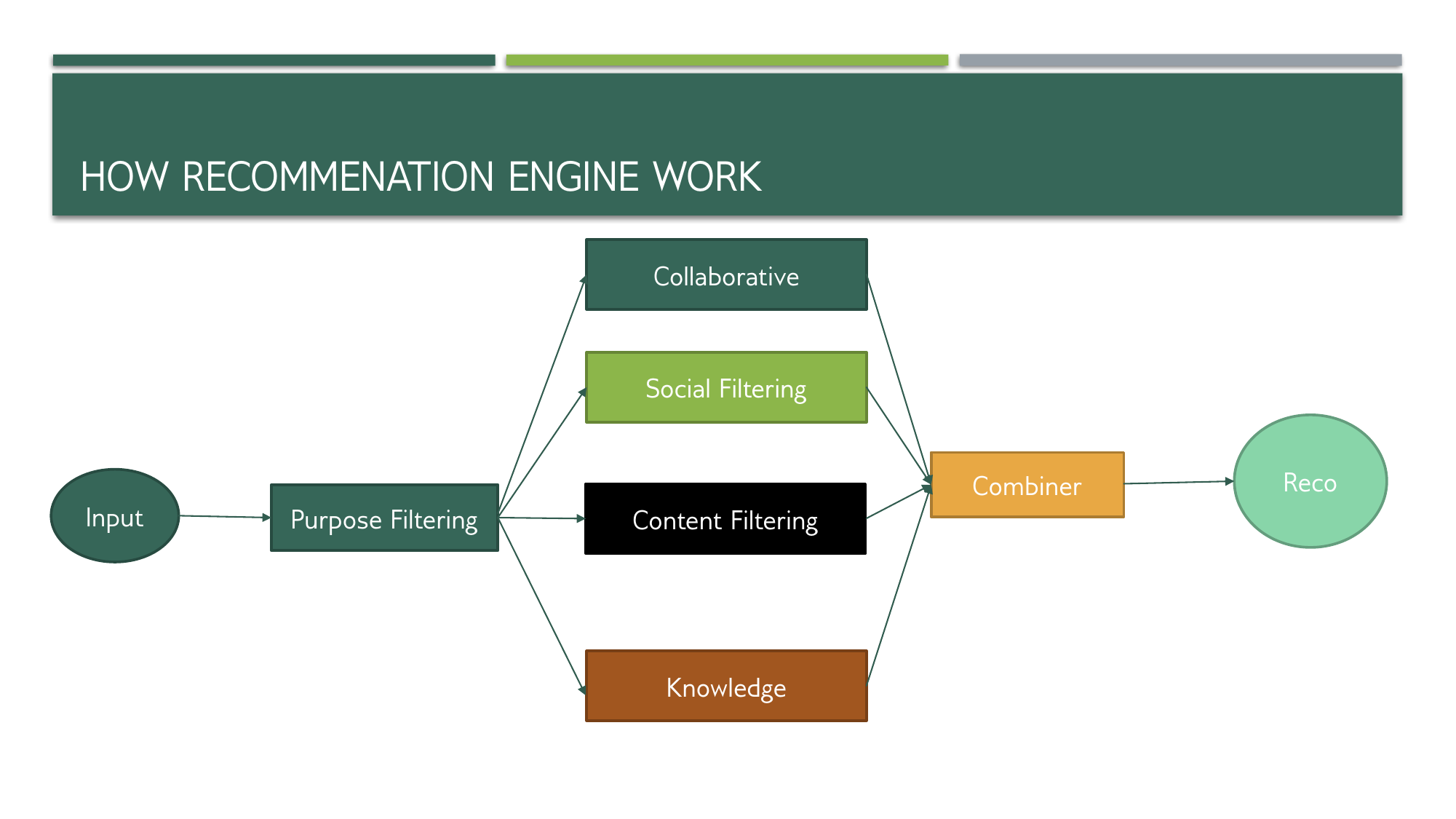

# How Recommenation Engine work
Collaborative

Social Filtering
Reco
Combiner
Input
Content Filtering
Purpose Filtering
Knowledge